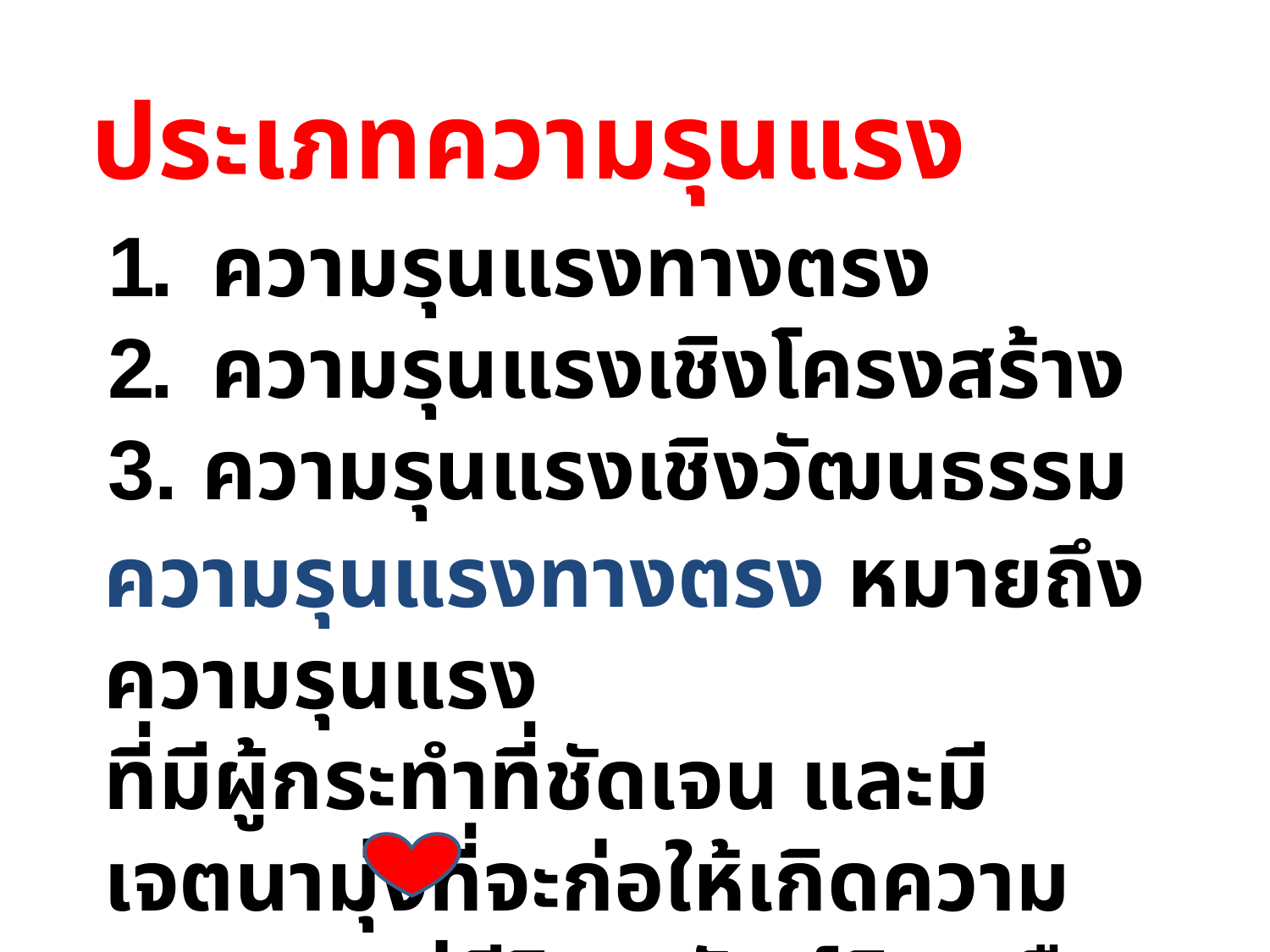

ประเภทความรุนแรง
ความรุนแรงทางตรง
ความรุนแรงเชิงโครงสร้าง
3. ความรุนแรงเชิงวัฒนธรรม
ความรุนแรงทางตรง หมายถึง ความรุนแรง
ที่มีผู้กระทำที่ชัดเจน และมีเจตนามุ่งที่จะก่อให้เกิดความรุนแรงแก่ชีวิต ทรัพย์สิน หรือจิตใจ